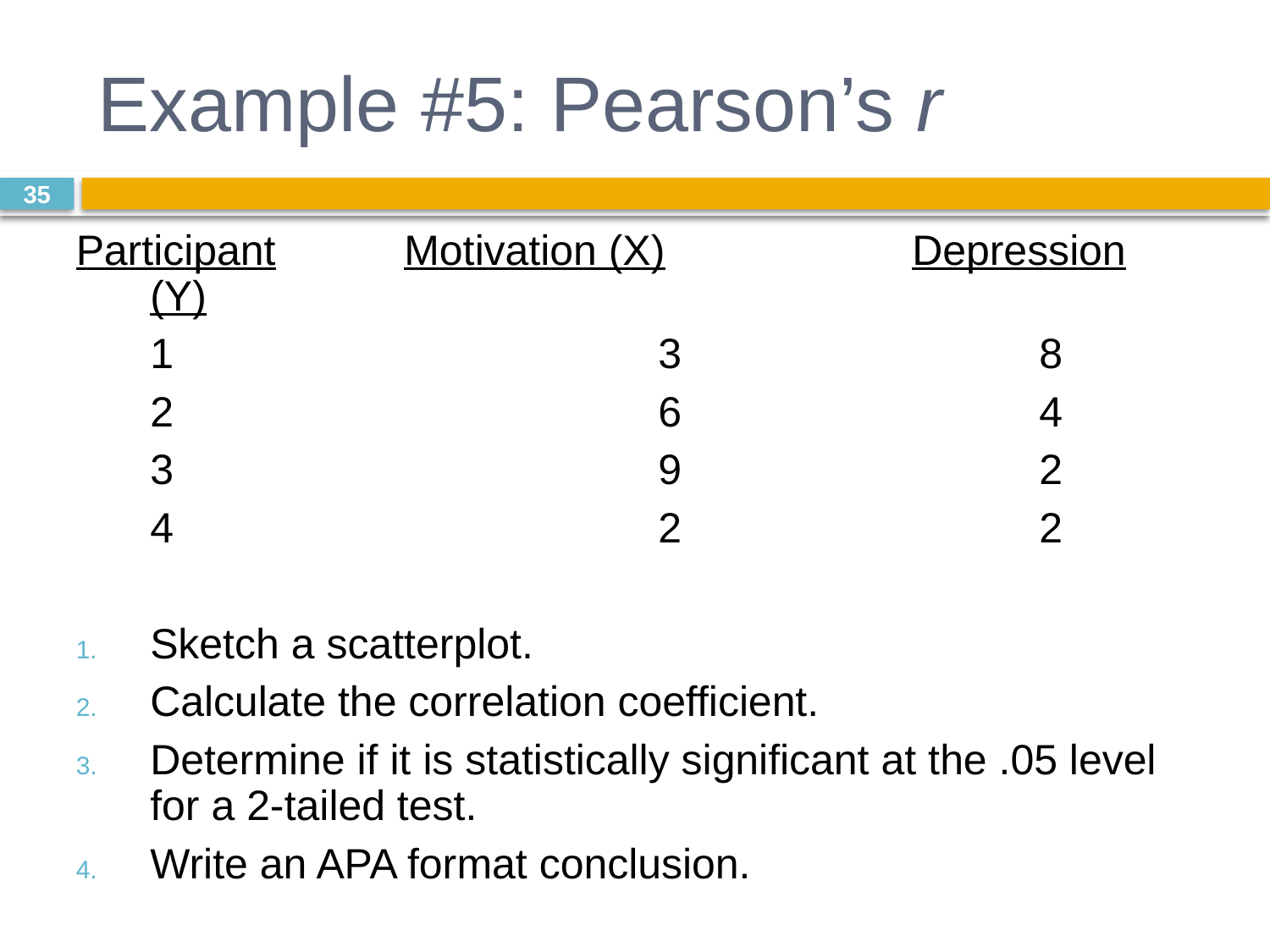

# Example #5: Pearson’s r
35
Participant		Motivation (X)		Depression (Y)
	1				3			8
	2				6			4
	3				9			2
	4				2			2

Sketch a scatterplot.
Calculate the correlation coefficient.
Determine if it is statistically significant at the .05 level for a 2-tailed test.
Write an APA format conclusion.